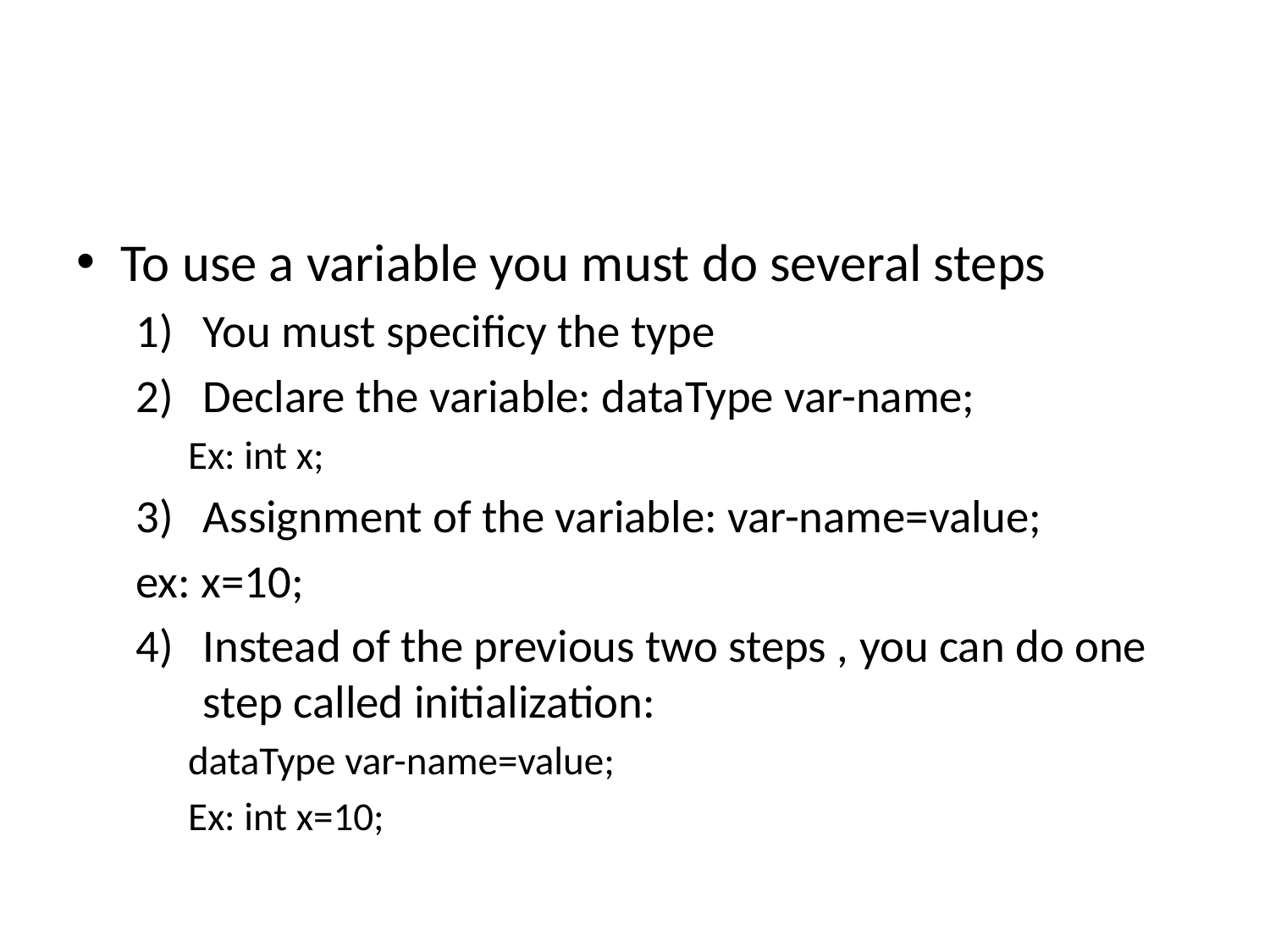

#
To use a variable you must do several steps
You must specificy the type
Declare the variable: dataType var-name;
Ex: int x;
Assignment of the variable: var-name=value;
	ex: x=10;
Instead of the previous two steps , you can do one step called initialization:
dataType var-name=value;
Ex: int x=10;